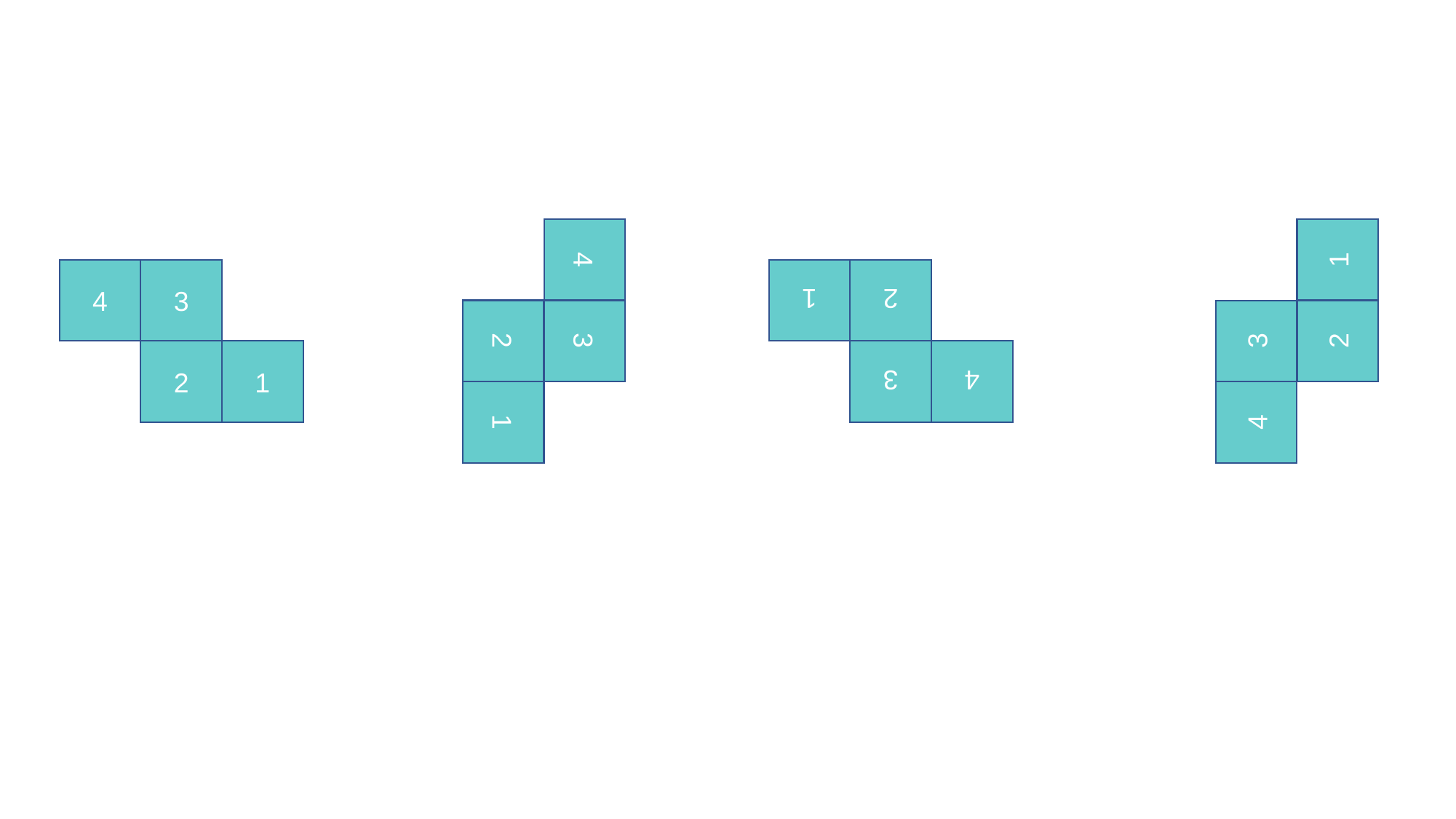

4
3
2
1
4
3
2
1
4
3
2
1
4
3
2
1